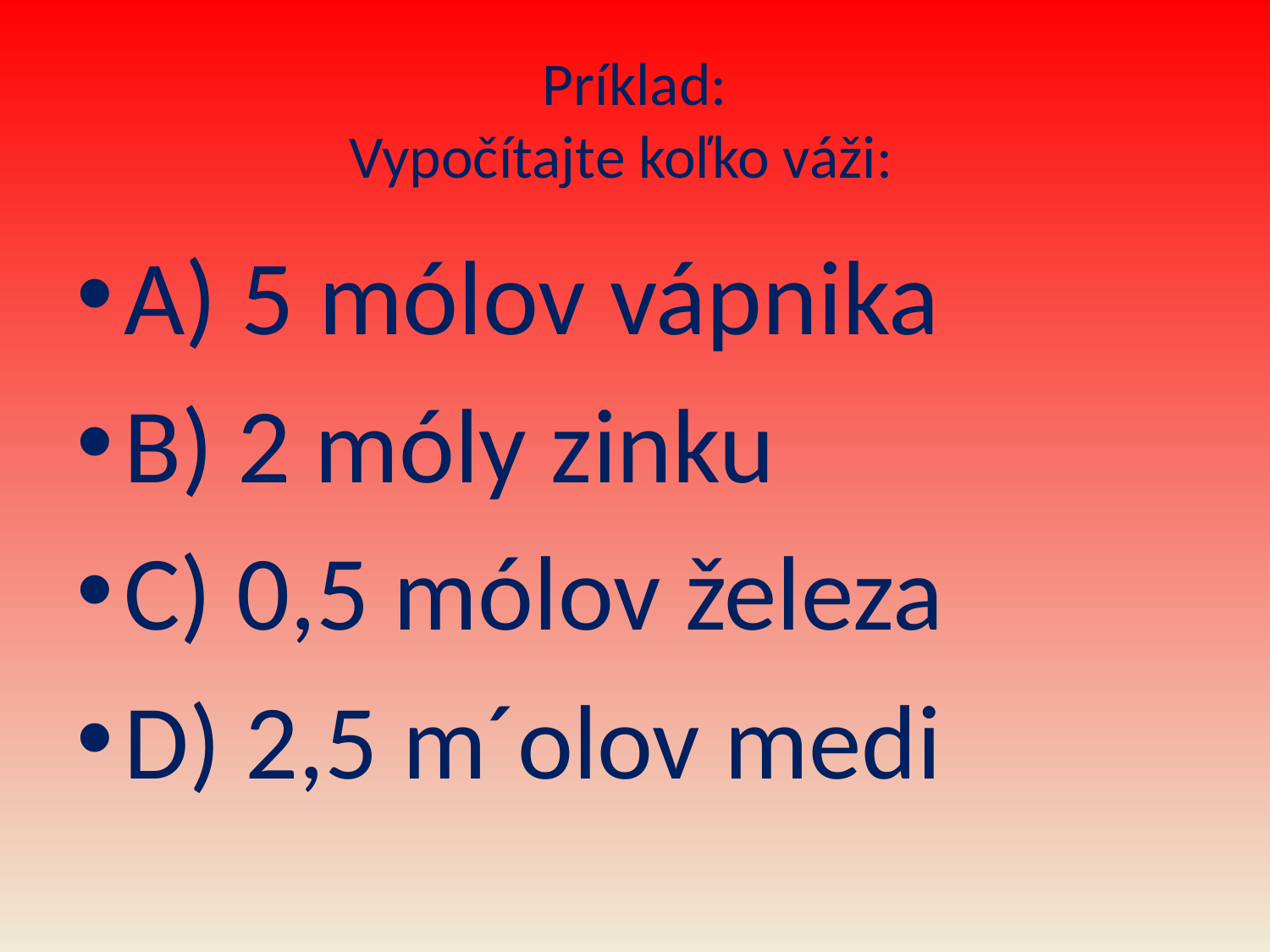

# Príklad: Vypočítajte koľko váži:
A) 5 mólov vápnika
B) 2 móly zinku
C) 0,5 mólov železa
D) 2,5 m´olov medi